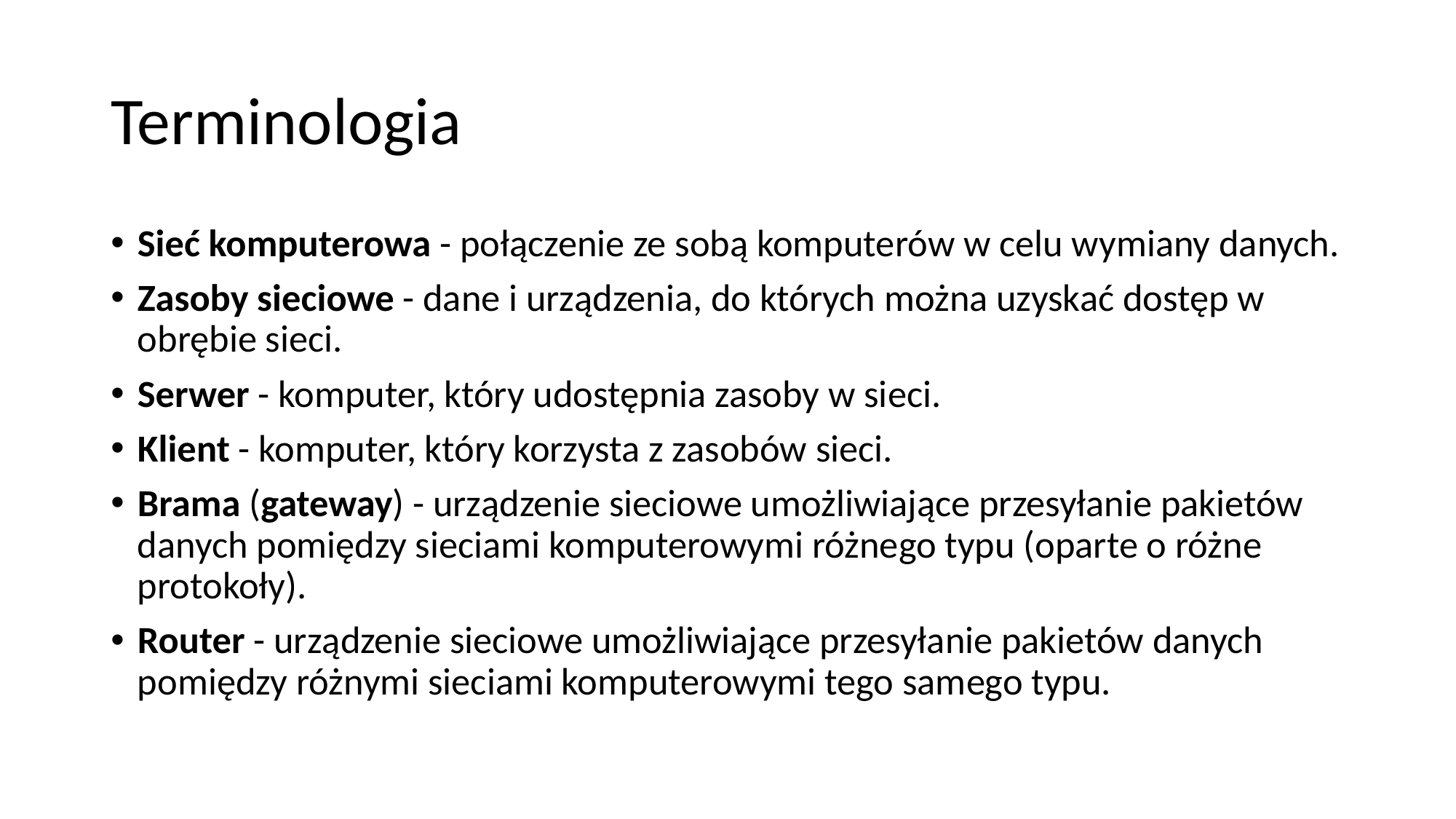

# Terminologia
Sieć komputerowa - połączenie ze sobą komputerów w celu wymiany danych.
Zasoby sieciowe - dane i urządzenia, do których można uzyskać dostęp w obrębie sieci.
Serwer - komputer, który udostępnia zasoby w sieci.
Klient - komputer, który korzysta z zasobów sieci.
Brama (gateway) - urządzenie sieciowe umożliwiające przesyłanie pakietów danych pomiędzy sieciami komputerowymi różnego typu (oparte o różne protokoły).
Router - urządzenie sieciowe umożliwiające przesyłanie pakietów danych pomiędzy różnymi sieciami komputerowymi tego samego typu.